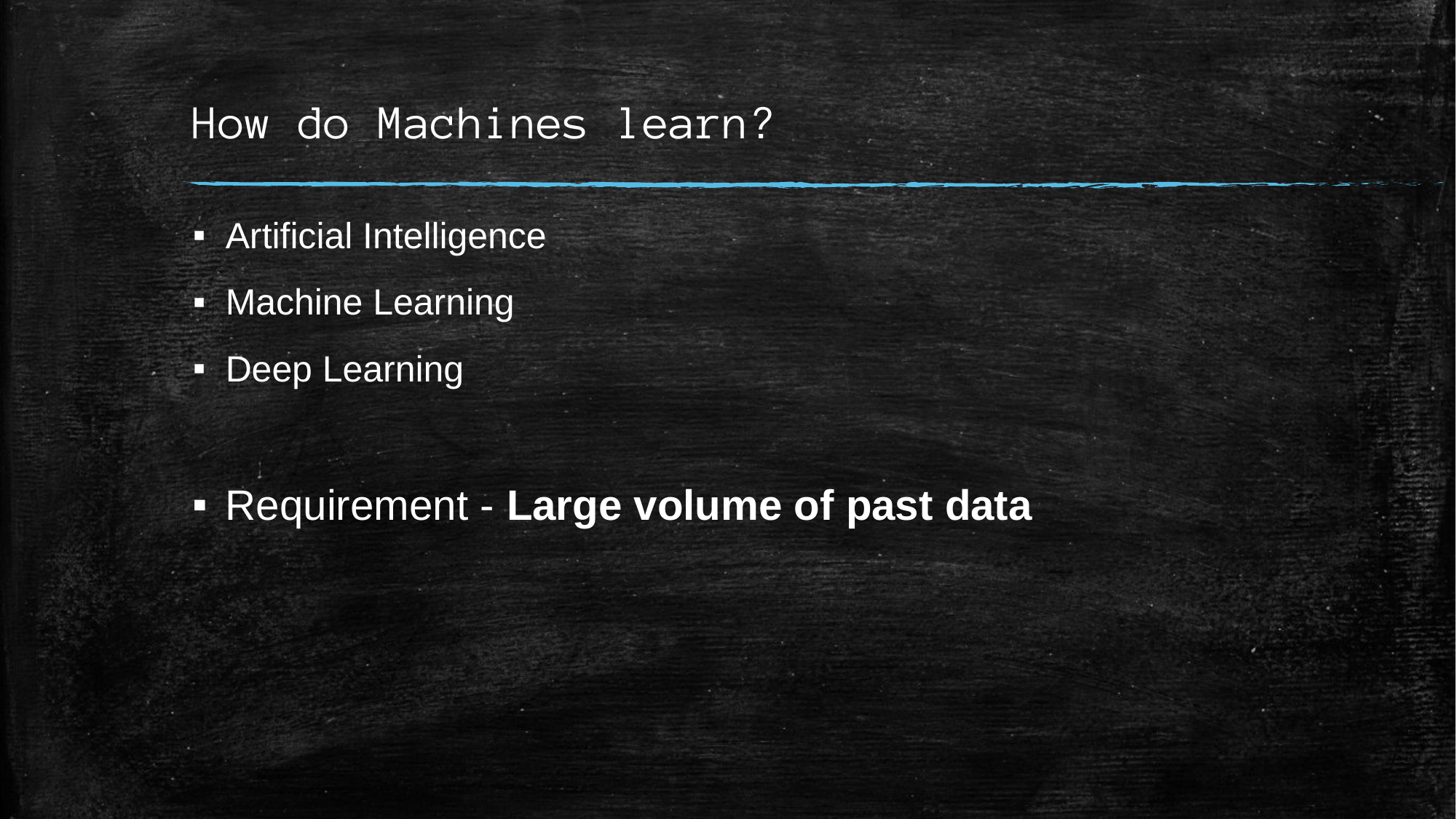

# How do Machines learn?
Artificial Intelligence
Machine Learning
Deep Learning

Requirement - Large volume of past data